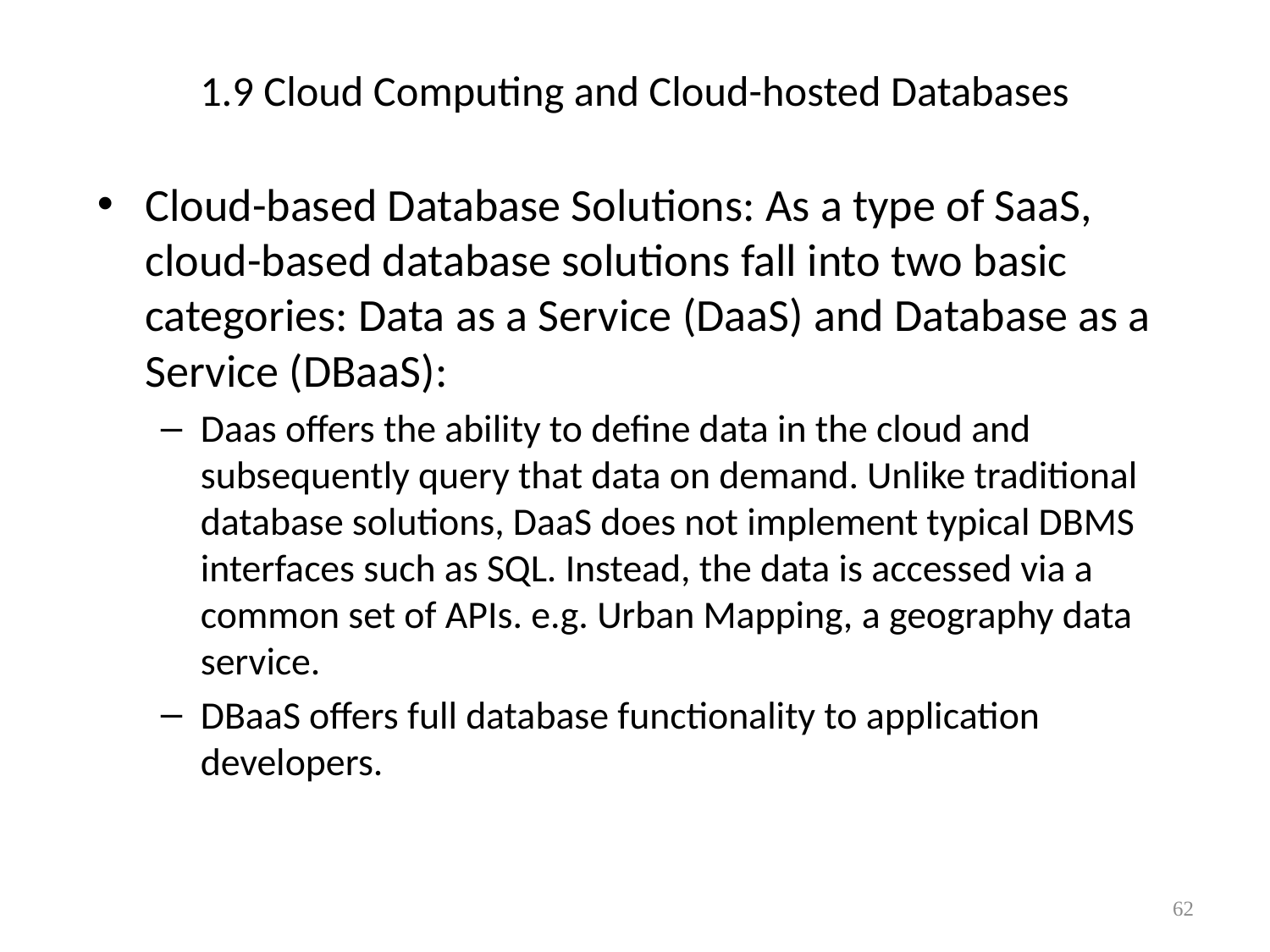

# 1.9 Cloud Computing and Cloud-hosted Databases
Cloud-based Database Solutions: As a type of SaaS, cloud-based database solutions fall into two basic categories: Data as a Service (DaaS) and Database as a Service (DBaaS):
Daas offers the ability to define data in the cloud and subsequently query that data on demand. Unlike traditional database solutions, DaaS does not implement typical DBMS interfaces such as SQL. Instead, the data is accessed via a common set of APIs. e.g. Urban Mapping, a geography data service.
DBaaS offers full database functionality to application developers.

62